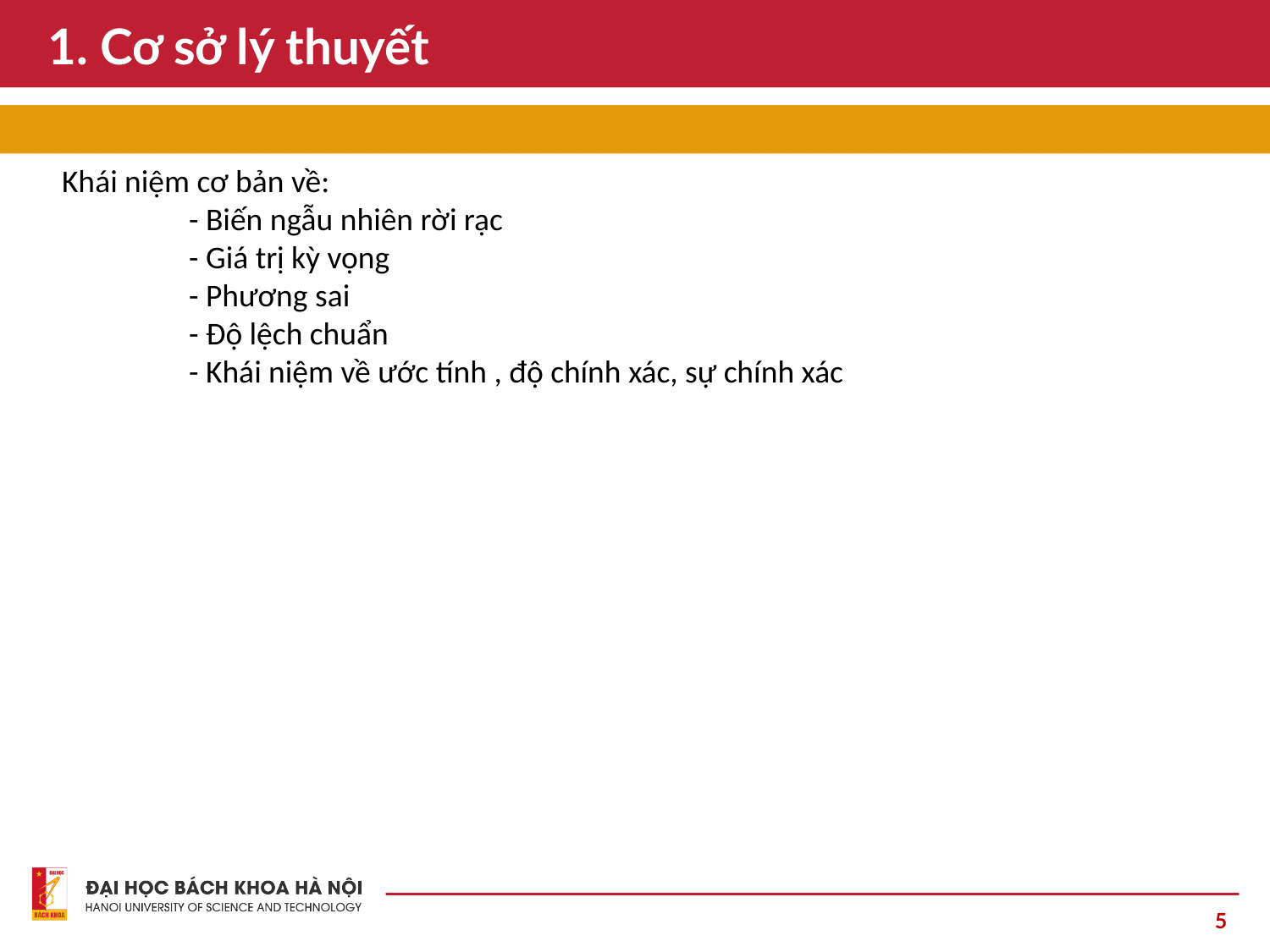

# 1. Cơ sở lý thuyết
Khái niệm cơ bản về:
	- Biến ngẫu nhiên rời rạc
	- Giá trị kỳ vọng
	- Phương sai
	- Độ lệch chuẩn
	- Khái niệm về ước tính , độ chính xác, sự chính xác
5